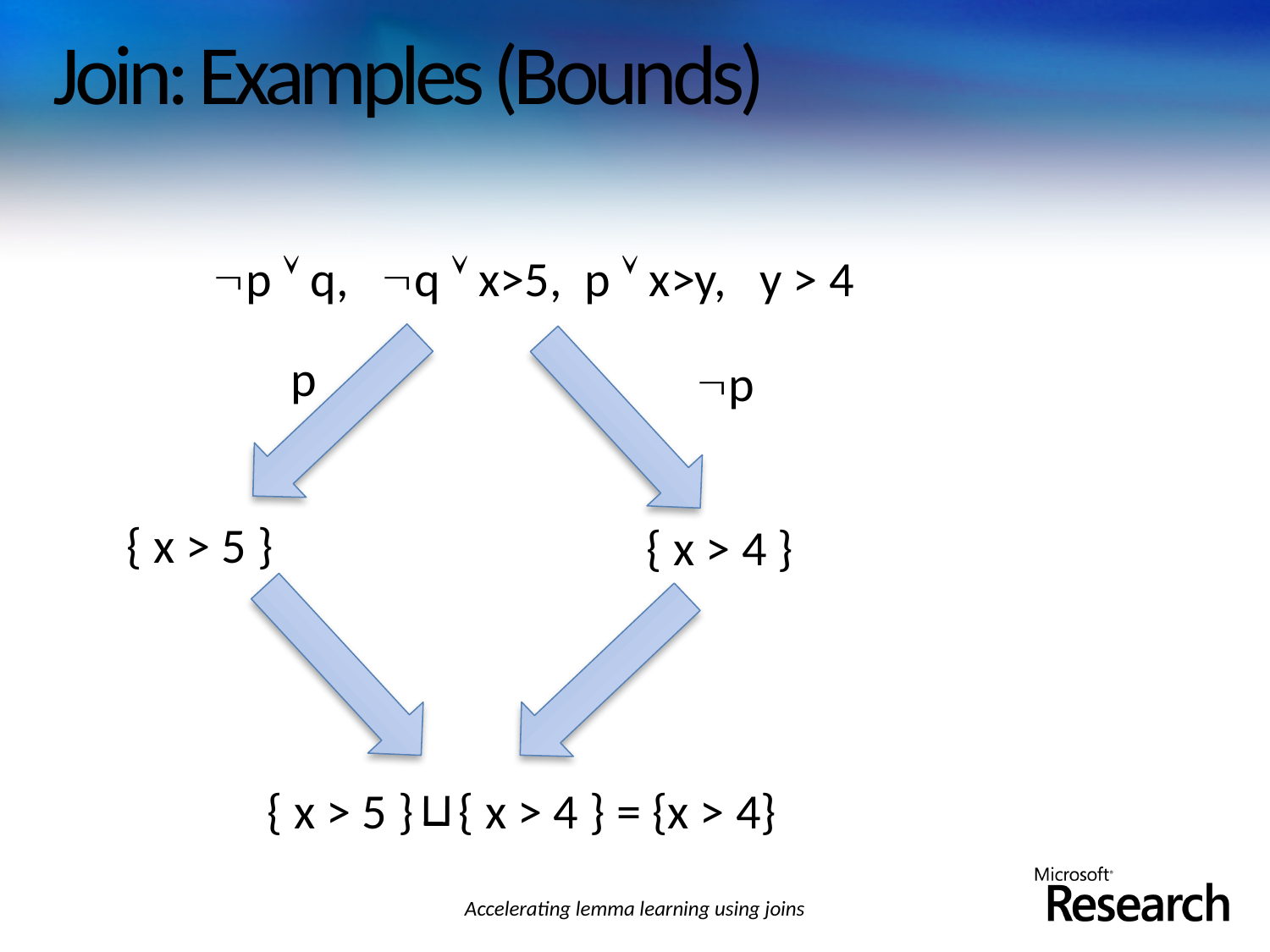

# Join: Examples (Bounds)
¬p ∨ q,   ¬q ∨ x>5,  p ∨ x>y,   y > 4
p
¬p

{ x > 5 }
{ x > 4 }

{ x > 5 }    { x > 4 } = {x > 4}
Accelerating lemma learning using joins